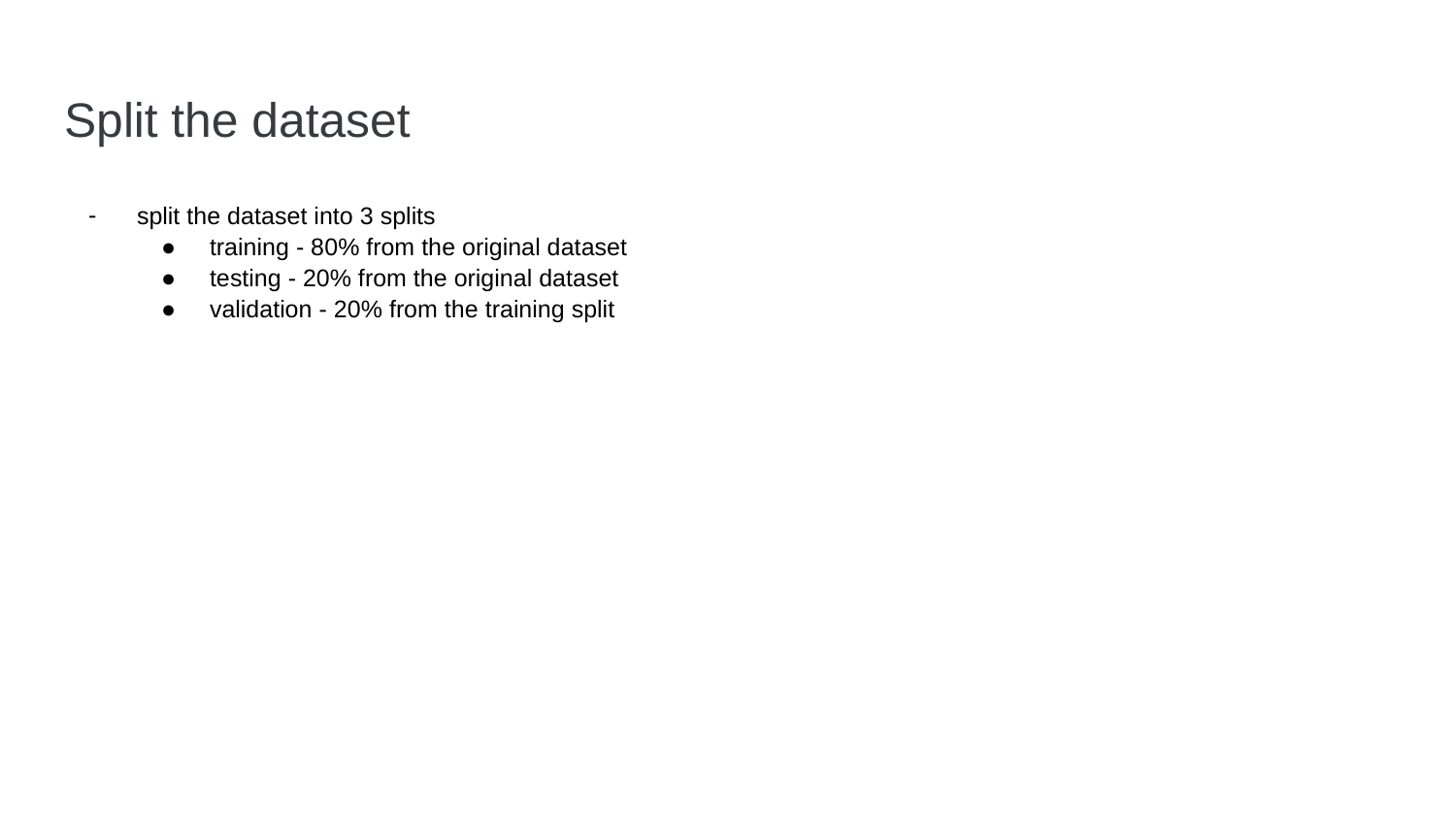

# Split the dataset

split the dataset into 3 splits
training - 80% from the original dataset
testing - 20% from the original dataset
validation - 20% from the training split